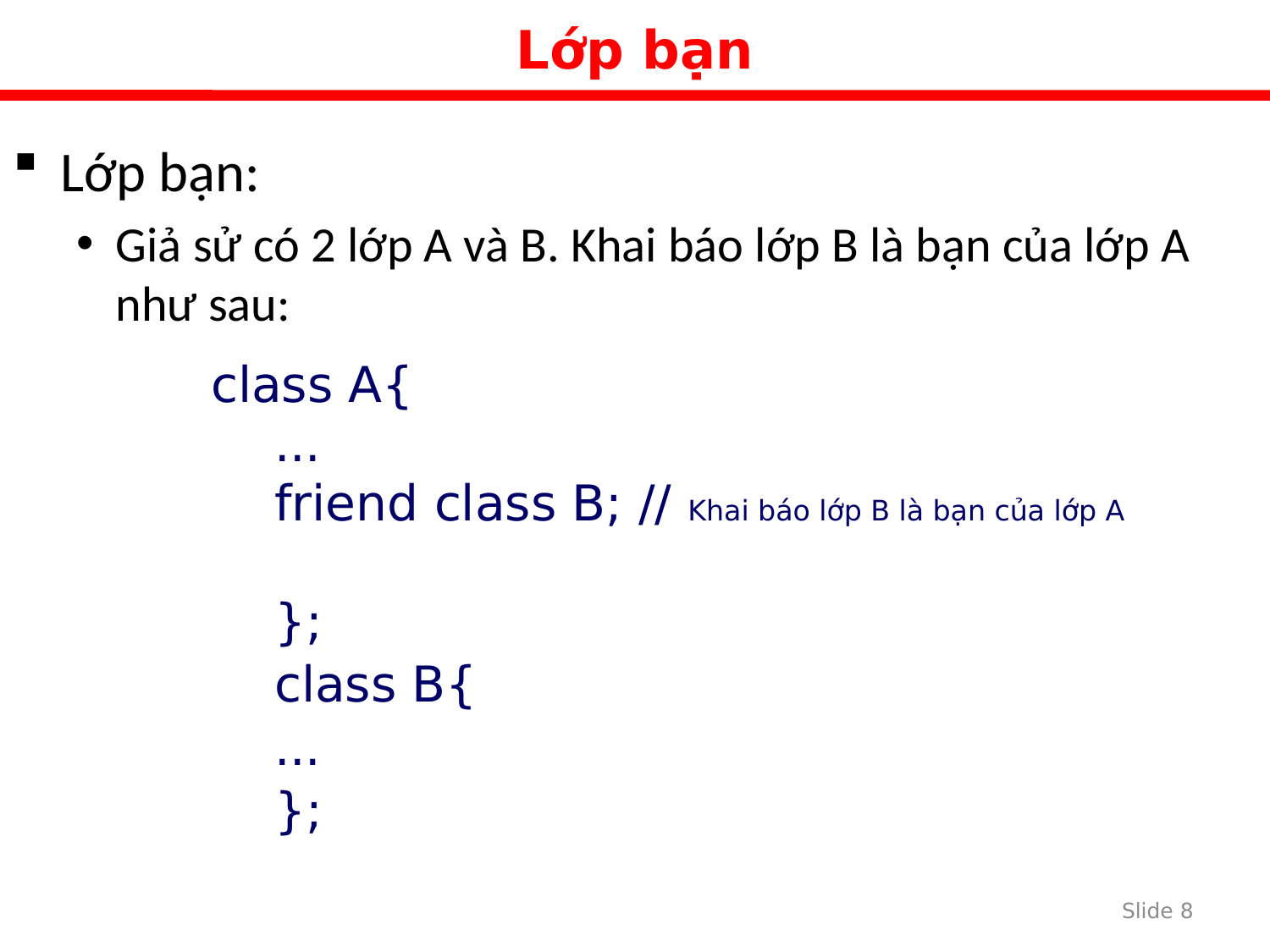

Lớp bạn

Lớp bạn:
Giả sử có 2 lớp A và B. Khai báo lớp B là bạn của lớp A như sau:

class A{
...
friend class B; // Khai báo lớp B là bạn của lớp A

};
class B{
...
};
Slide 8